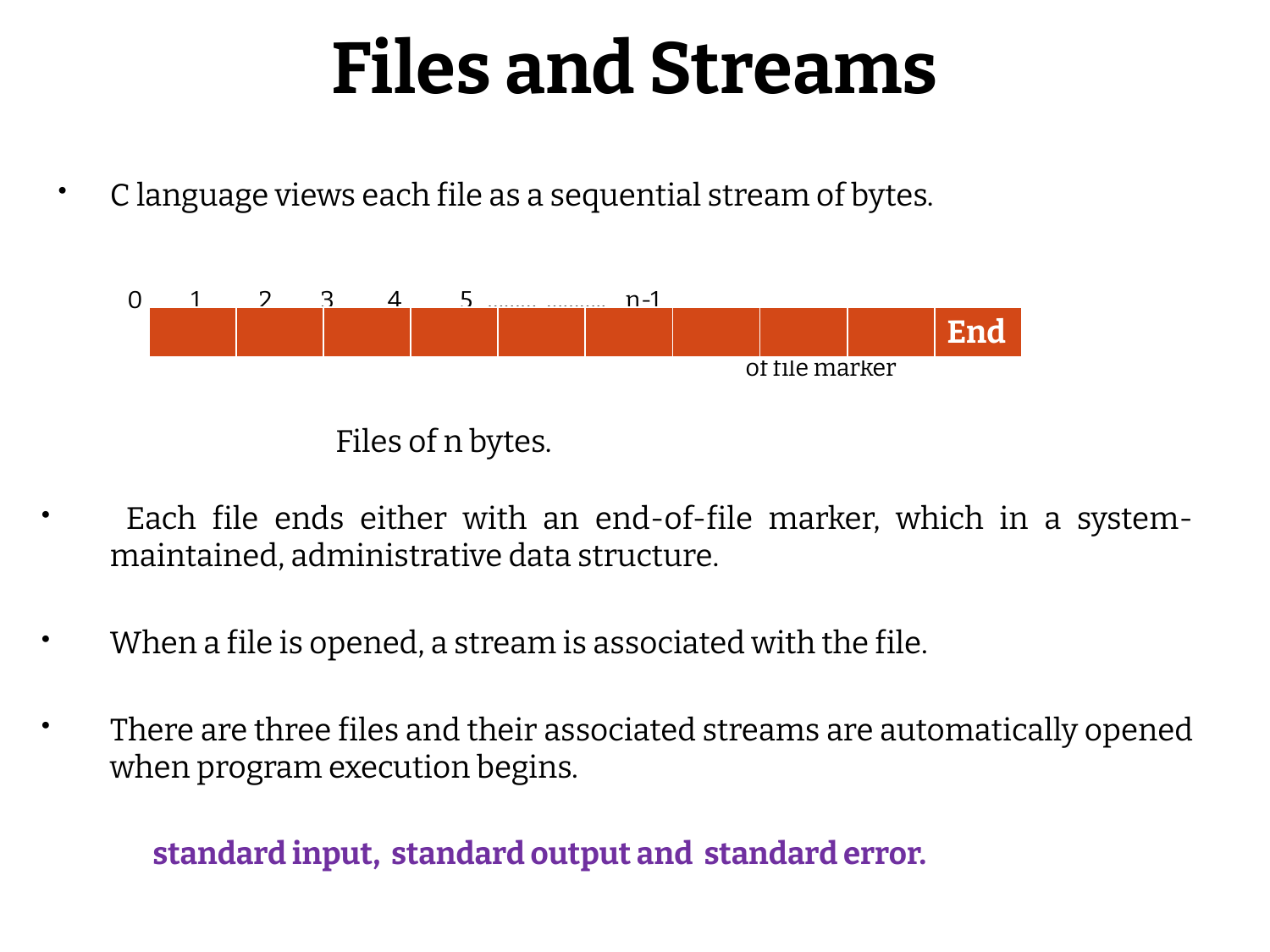

# Files and Streams
C language views each file as a sequential stream of bytes.

              0          1            2          3           4            5   ………  ………..    n-1

                                                                                                                                             of file marker

                                             Files of n bytes.

 Each file ends either with an end-of-file marker, which in a system-maintained, administrative data structure.

When a file is opened, a stream is associated with the file.

There are three files and their associated streams are automatically opened when program execution begins.

                 standard input,  standard output and  standard error.

|  |  |  |  |  |  |  |  |  | End |
| --- | --- | --- | --- | --- | --- | --- | --- | --- | --- |